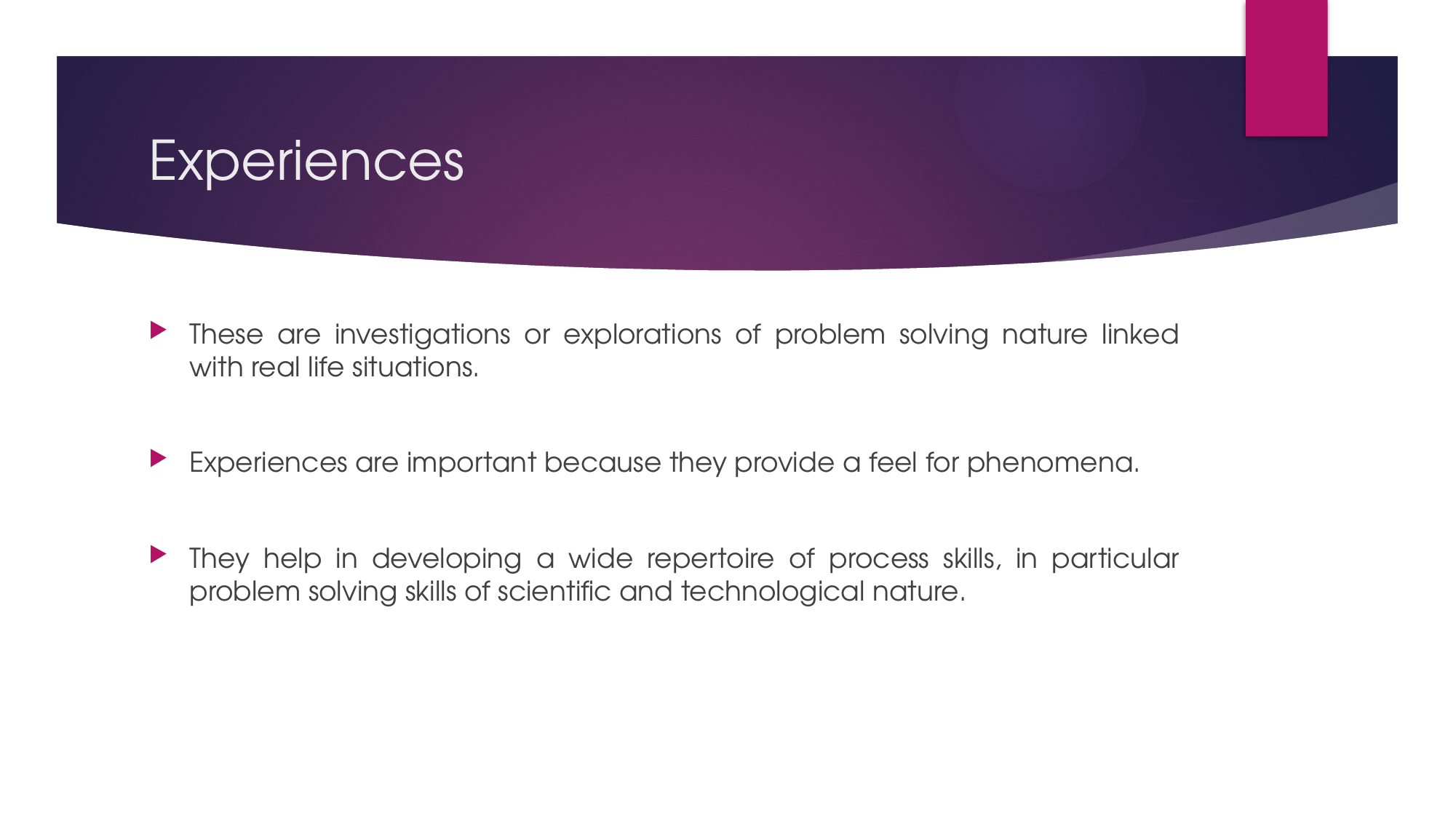

# Experiences
These are investigations or explorations of problem solving nature linked with real life situations.

Experiences are important because they provide a feel for phenomena.

They help in developing a wide repertoire of process skills, in particular problem solving skills of scientific and technological nature.